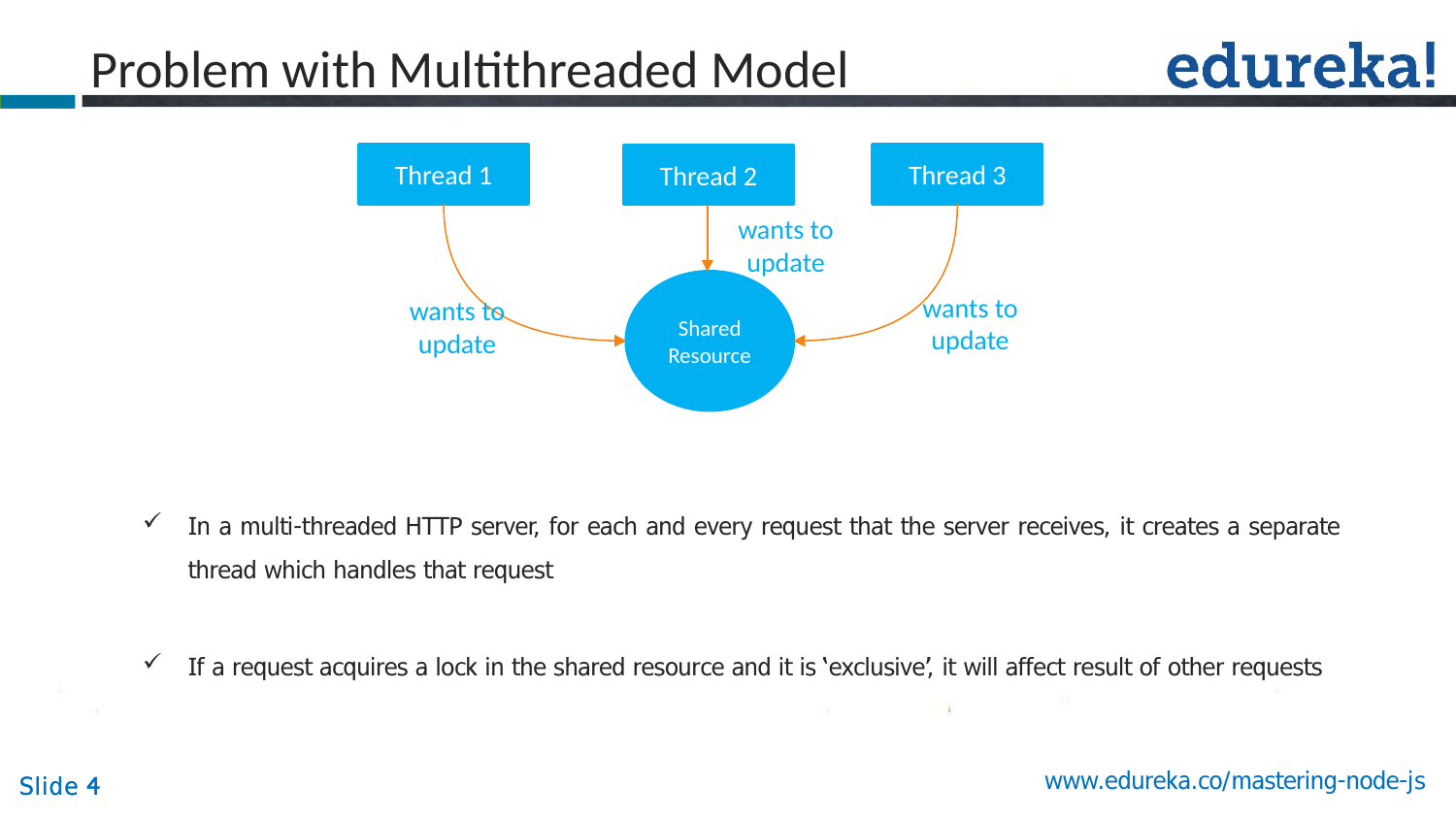

# Problem with Multithreaded Model
Thread 3
Thread 1
Thread 2
wants to update
Shared Resource
wants to update
wants to update
In a multi-threaded HTTP server, for each and every request that the server receives, it creates a separate thread which handles that request

If a request acquires a lock in the shared resource and it is ‘exclusive’, it will affect result of other requests